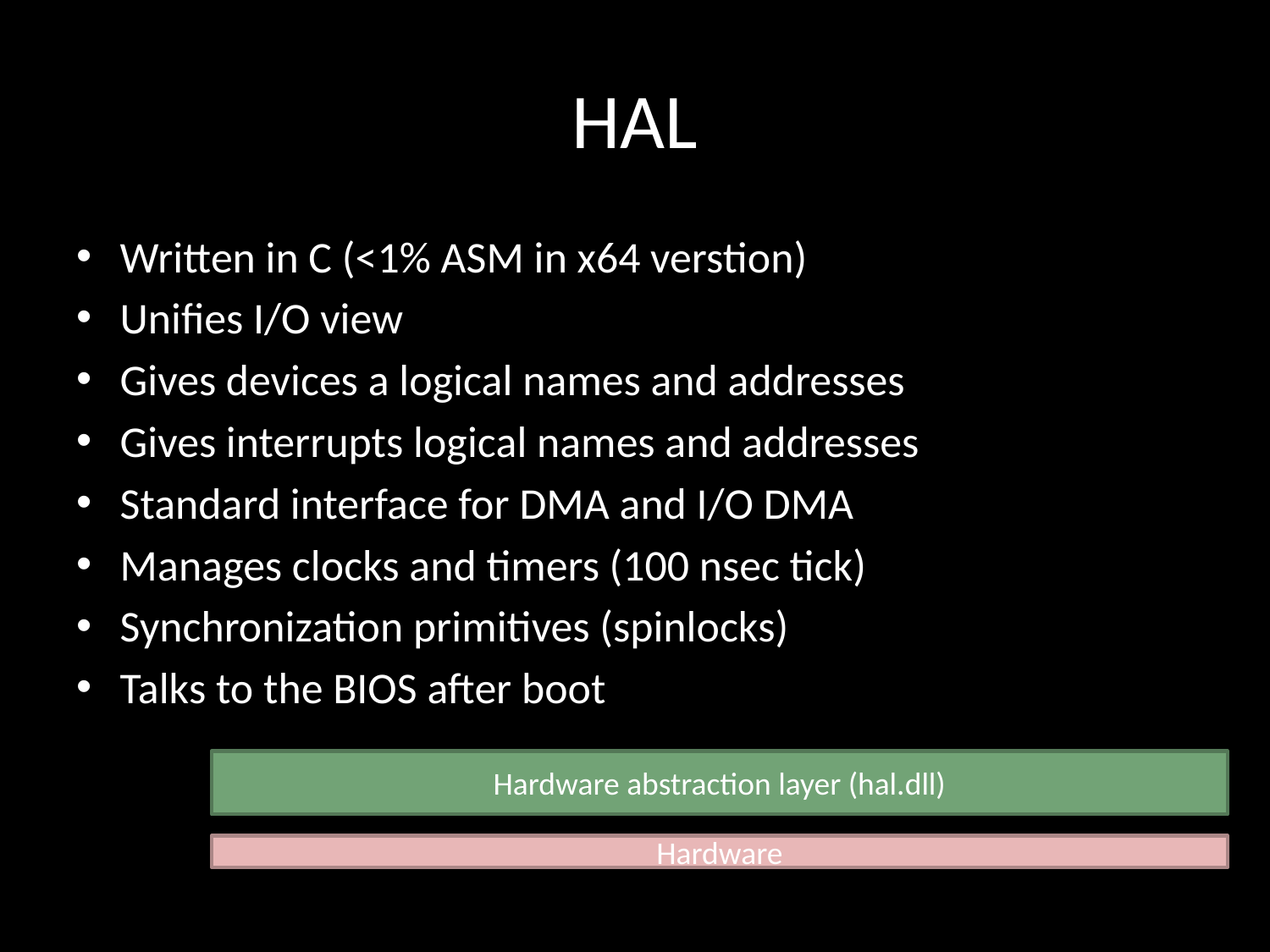

# HAL
Written in C (<1% ASM in x64 verstion)
Unifies I/O view
Gives devices a logical names and addresses
Gives interrupts logical names and addresses
Standard interface for DMA and I/O DMA
Manages clocks and timers (100 nsec tick)
Synchronization primitives (spinlocks)
Talks to the BIOS after boot

Hardware abstraction layer (hal.dll)
Hardware